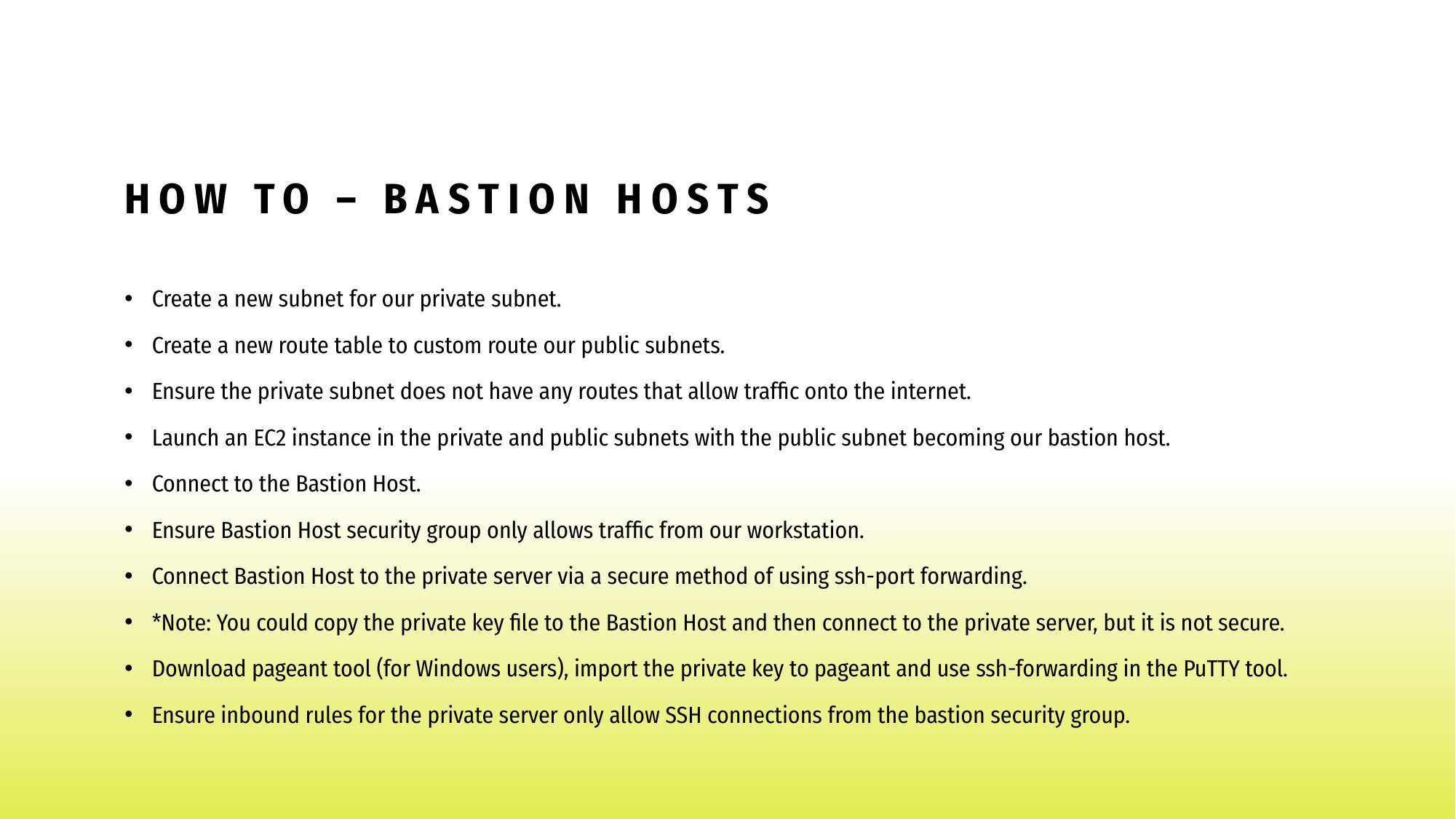

# How to – bastion hosts
Create a new subnet for our private subnet.
Create a new route table to custom route our public subnets.
Ensure the private subnet does not have any routes that allow traffic onto the internet.
Launch an EC2 instance in the private and public subnets with the public subnet becoming our bastion host.
Connect to the Bastion Host.
Ensure Bastion Host security group only allows traffic from our workstation.
Connect Bastion Host to the private server via a secure method of using ssh-port forwarding.
*Note: You could copy the private key file to the Bastion Host and then connect to the private server, but it is not secure.
Download pageant tool (for Windows users), import the private key to pageant and use ssh-forwarding in the PuTTY tool.
Ensure inbound rules for the private server only allow SSH connections from the bastion security group.